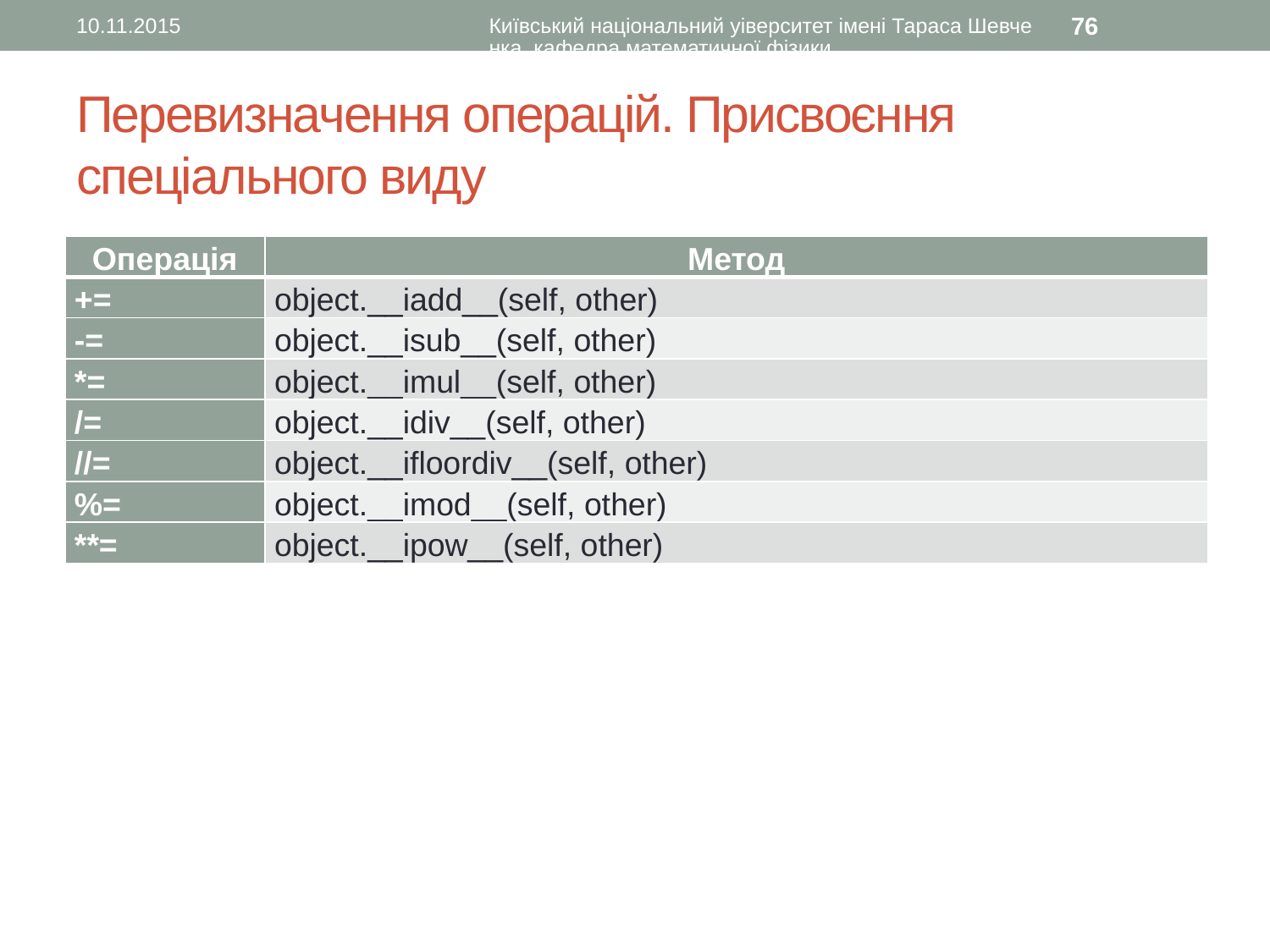

10.11.2015
Київський національний уіверситет імені Тараса Шевченка, кафедра математичної фізики
76
# Перевизначення операцій. Присвоєння спеціального виду
| Операція | Метод |
| --- | --- |
| += | object.\_\_iadd\_\_(self, other) |
| -= | object.\_\_isub\_\_(self, other) |
| \*= | object.\_\_imul\_\_(self, other) |
| /= | object.\_\_idiv\_\_(self, other) |
| //= | object.\_\_ifloordiv\_\_(self, other) |
| %= | object.\_\_imod\_\_(self, other) |
| \*\*= | object.\_\_ipow\_\_(self, other) |